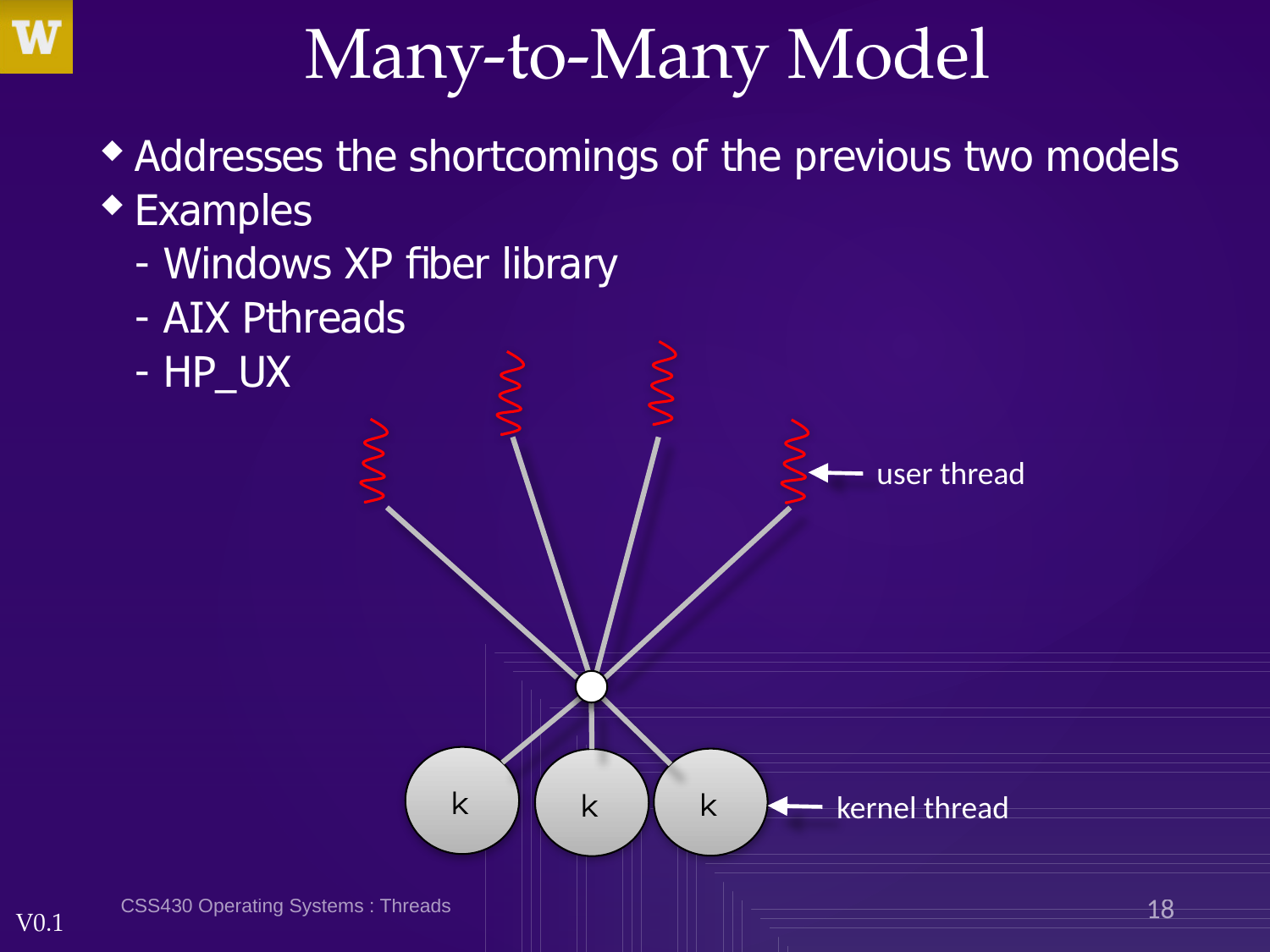

# Many-to-Many Model
Addresses the shortcomings of the previous two models
Examples
	- Windows XP fiber library
	- AIX Pthreads
	- HP_UX

user thread

k
k
k
kernel thread
CSS430 Operating Systems : Threads
18